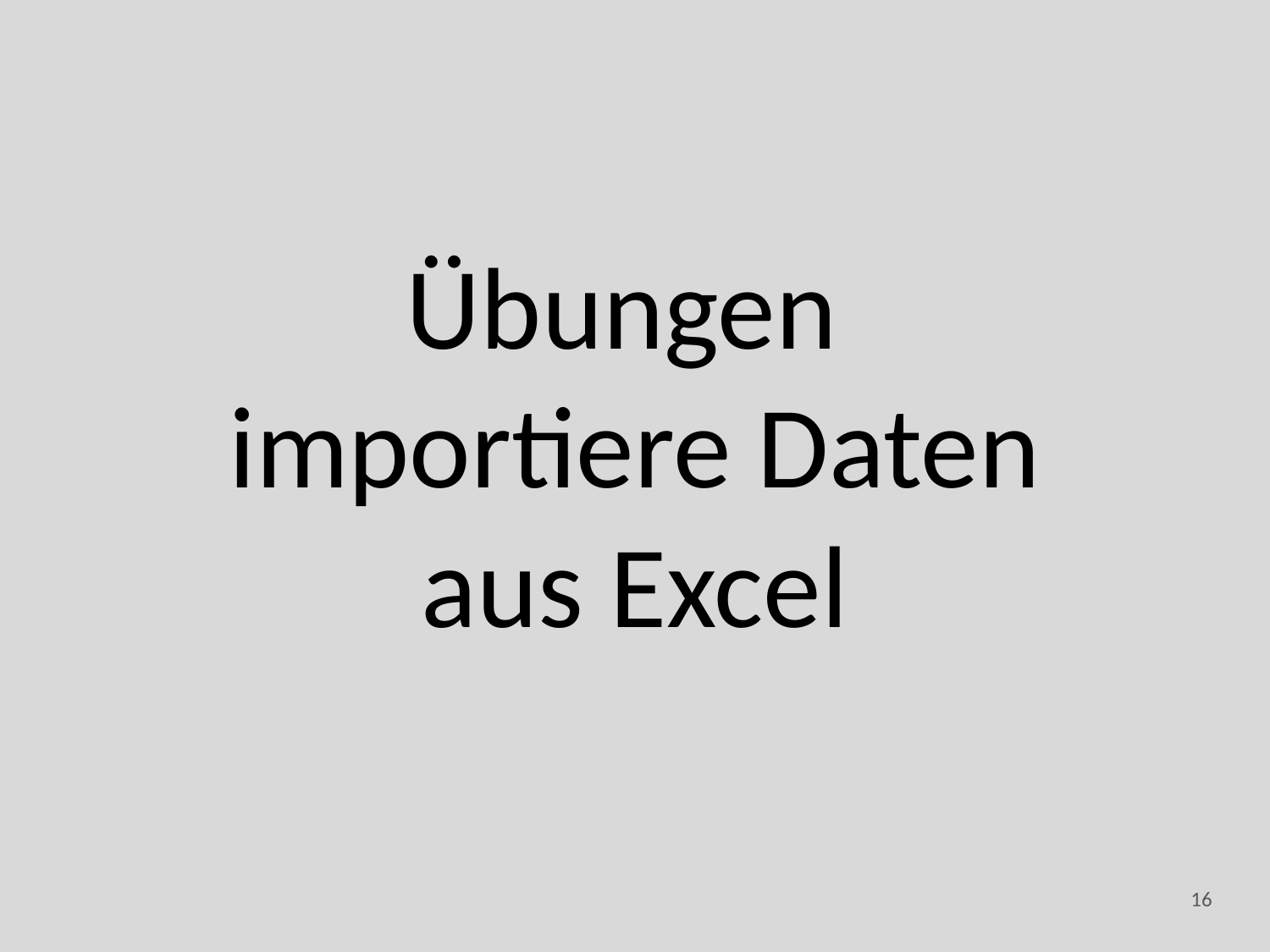

#

Übungen
importiere Daten
aus Excel
16
ACCESS - neue Datenbanken und Abfragen